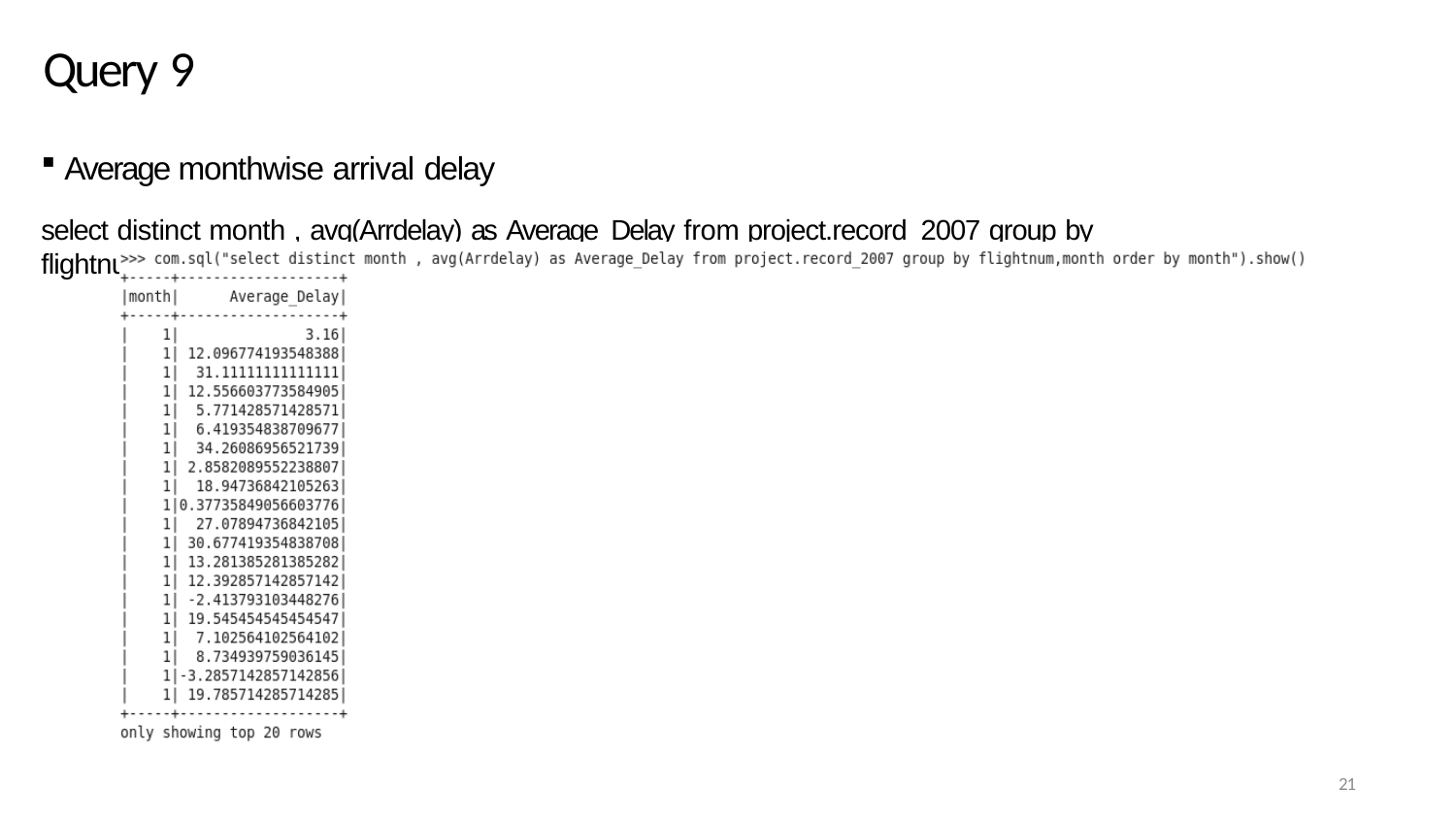

# Query 9
Average monthwise arrival delay
select distinct month , avg(Arrdelay) as Average_Delay from project.record_2007 group by flightnum,month

21